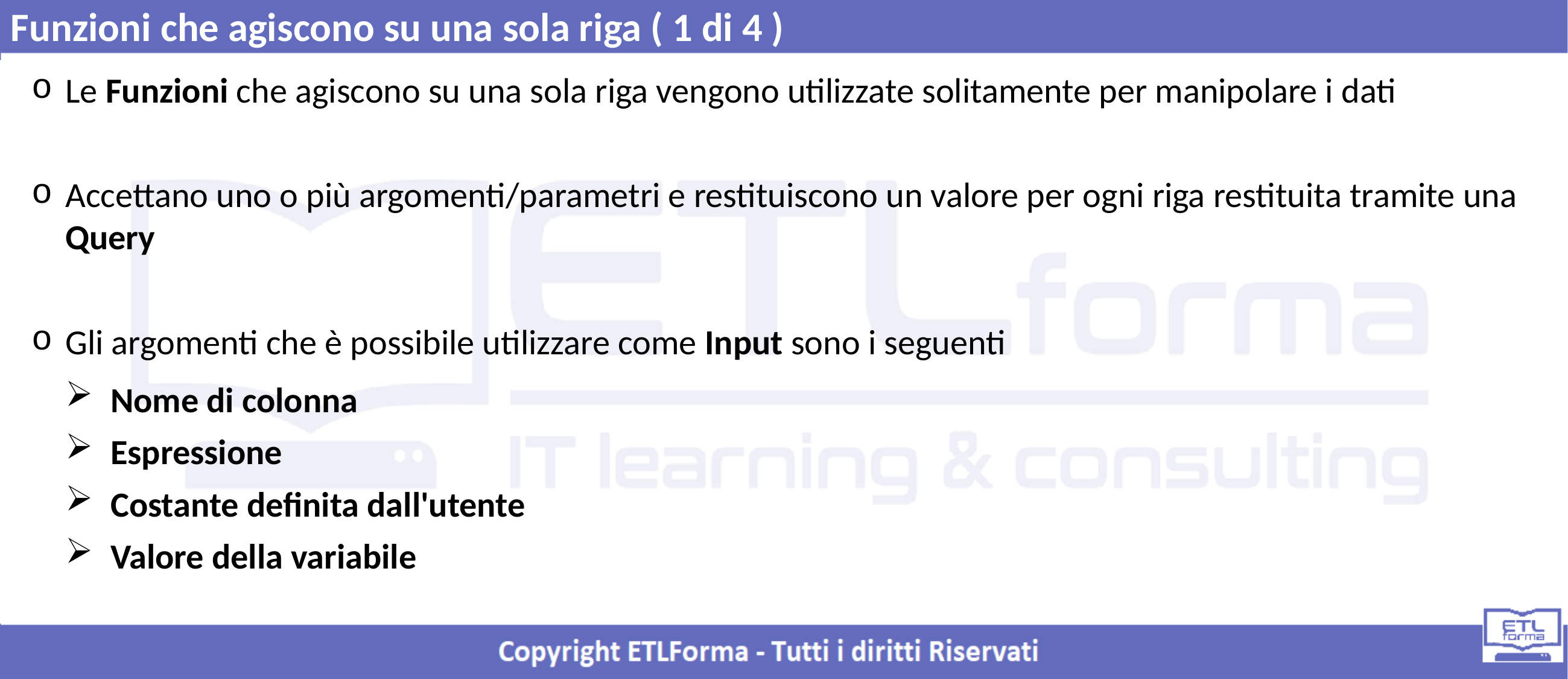

Funzioni che agiscono su una sola riga ( 1 di 4 )
Le Funzioni che agiscono su una sola riga vengono utilizzate solitamente per manipolare i dati

Accettano uno o più argomenti/parametri e restituiscono un valore per ogni riga restituita tramite una Query

Gli argomenti che è possibile utilizzare come Input sono i seguenti
Nome di colonna
Espressione
Costante definita dall'utente
Valore della variabile